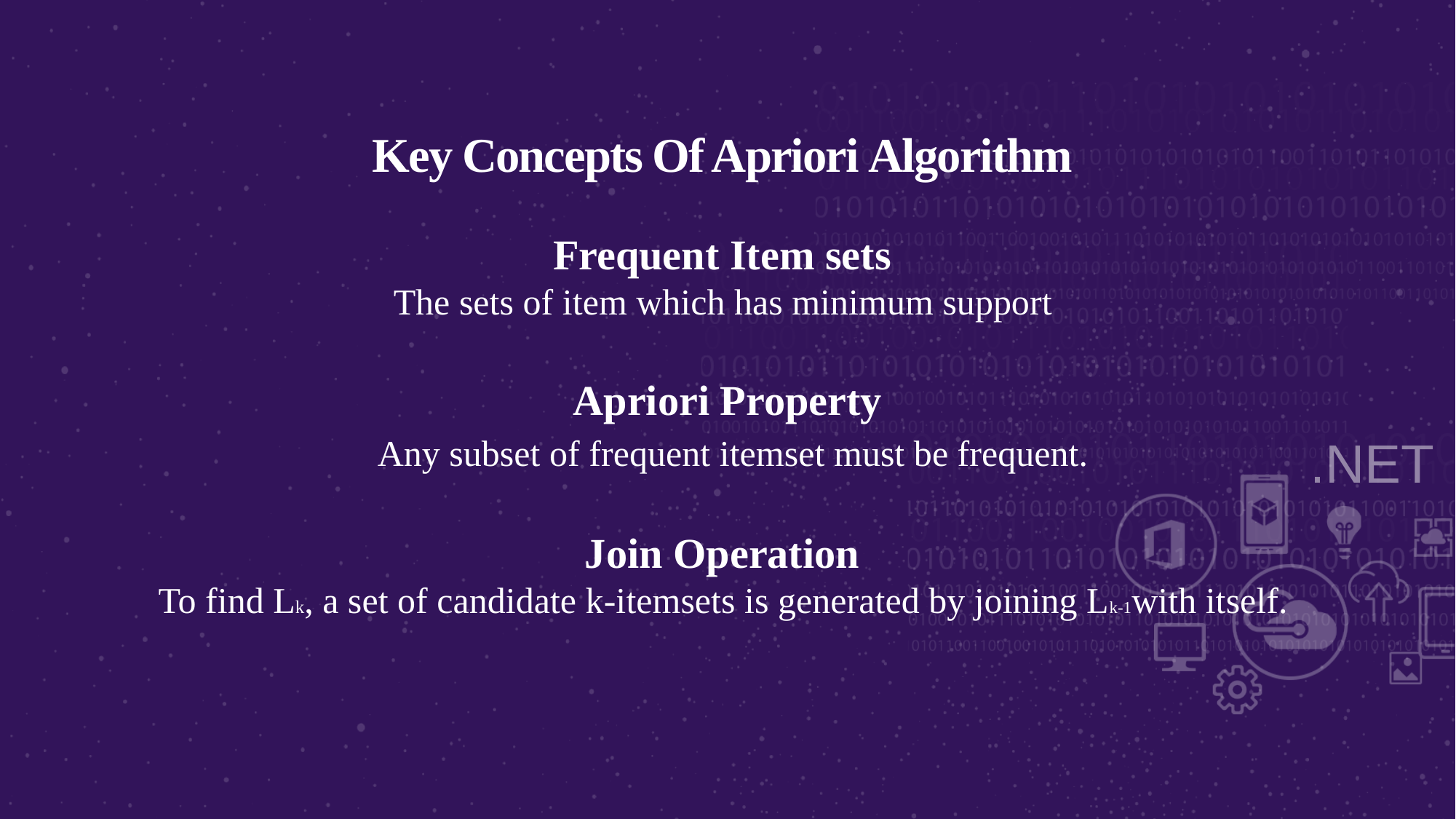

Key Concepts Of Apriori Algorithm

Frequent Item sets
The sets of item which has minimum support

Apriori Property
 Any subset of frequent itemset must be frequent.

Join Operation
To find Lk, a set of candidate k-itemsets is generated by joining Lk-1with itself.